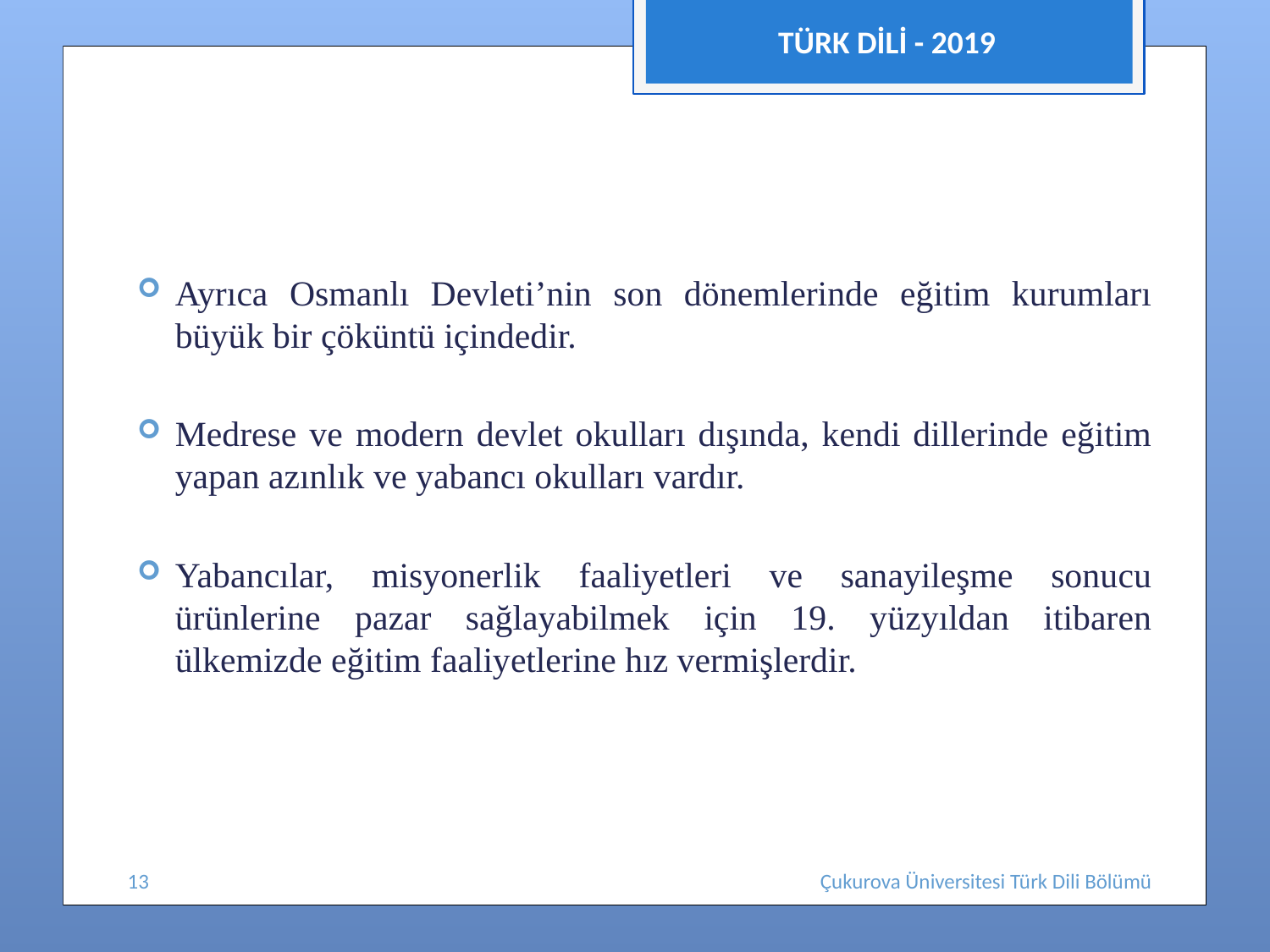

TÜRK DİLİ - 2019
#

Ayrıca Osmanlı Devleti’nin son dönemlerinde eğitim kurumları büyük bir çöküntü içindedir.

Medrese ve modern devlet okulları dışında, kendi dillerinde eğitim yapan azınlık ve yabancı okulları vardır.

Yabancılar, misyonerlik faaliyetleri ve sanayileşme sonucu ürünlerine pazar sağlayabilmek için 19. yüzyıldan itibaren ülkemizde eğitim faaliyetlerine hız vermişlerdir.
13
Çukurova Üniversitesi Türk Dili Bölümü